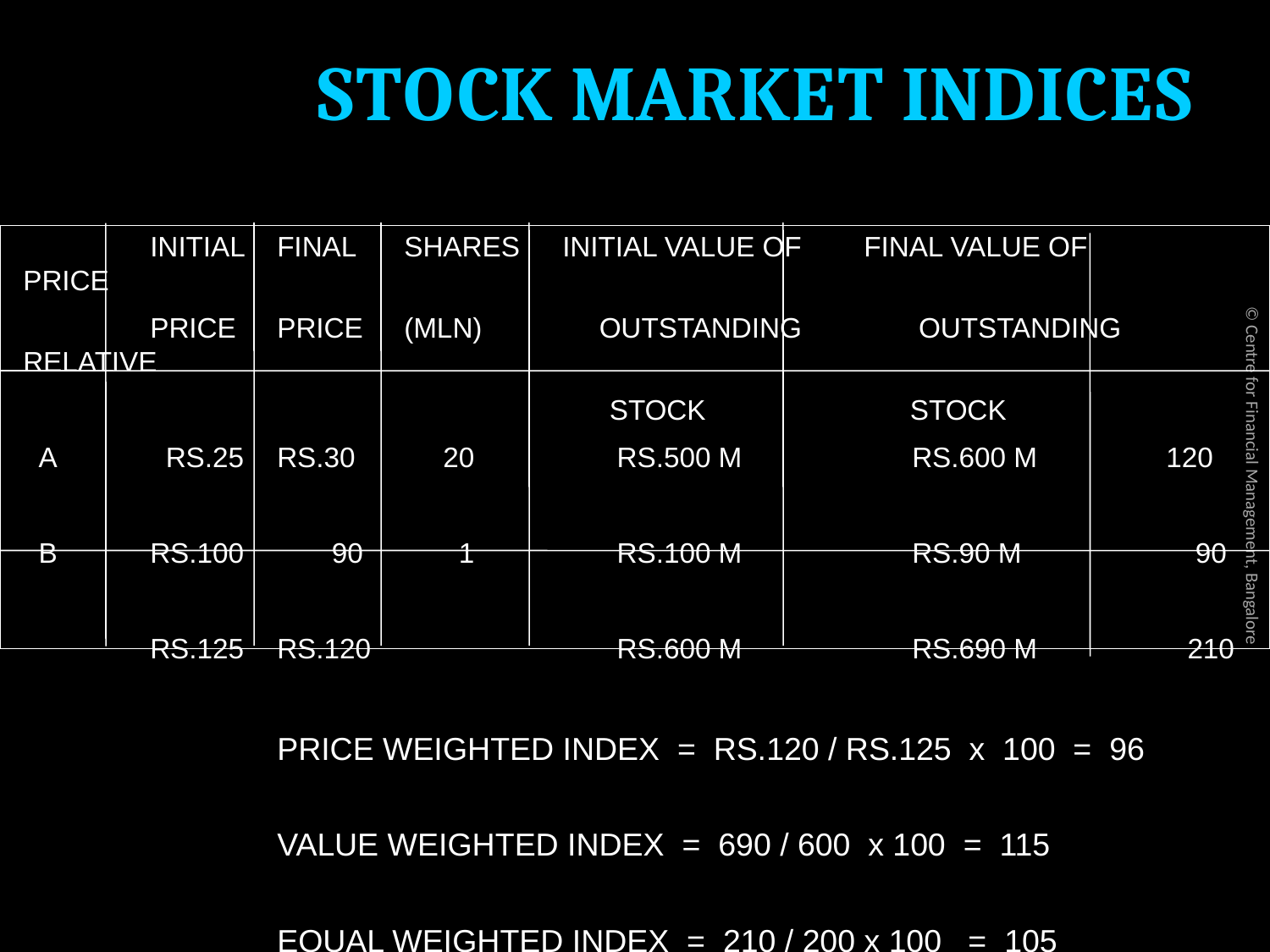

# STOCK MARKET INDICES
	INITIAL 	FINAL	SHARES	    INITIAL VALUE OF        FINAL VALUE OF                    PRICE
	PRICE	PRICE	(MLN)               OUTSTANDING               OUTSTANDING               RELATIVE
				          STOCK 	                STOCK
  A	  RS.25	RS.30	     20	           RS.500 M		RS.600 M		120

  B	RS.100	       90	       1	           RS.100 M		RS.90 M	                    90

	RS.125	RS.120		           RS.600 M		RS.690 M	                   210

		PRICE WEIGHTED INDEX  =  RS.120 / RS.125  x  100  =  96

		VALUE WEIGHTED INDEX  =  690 / 600  x 100  =  115

		EQUAL WEIGHTED INDEX  =  210 / 200 x 100   =  105